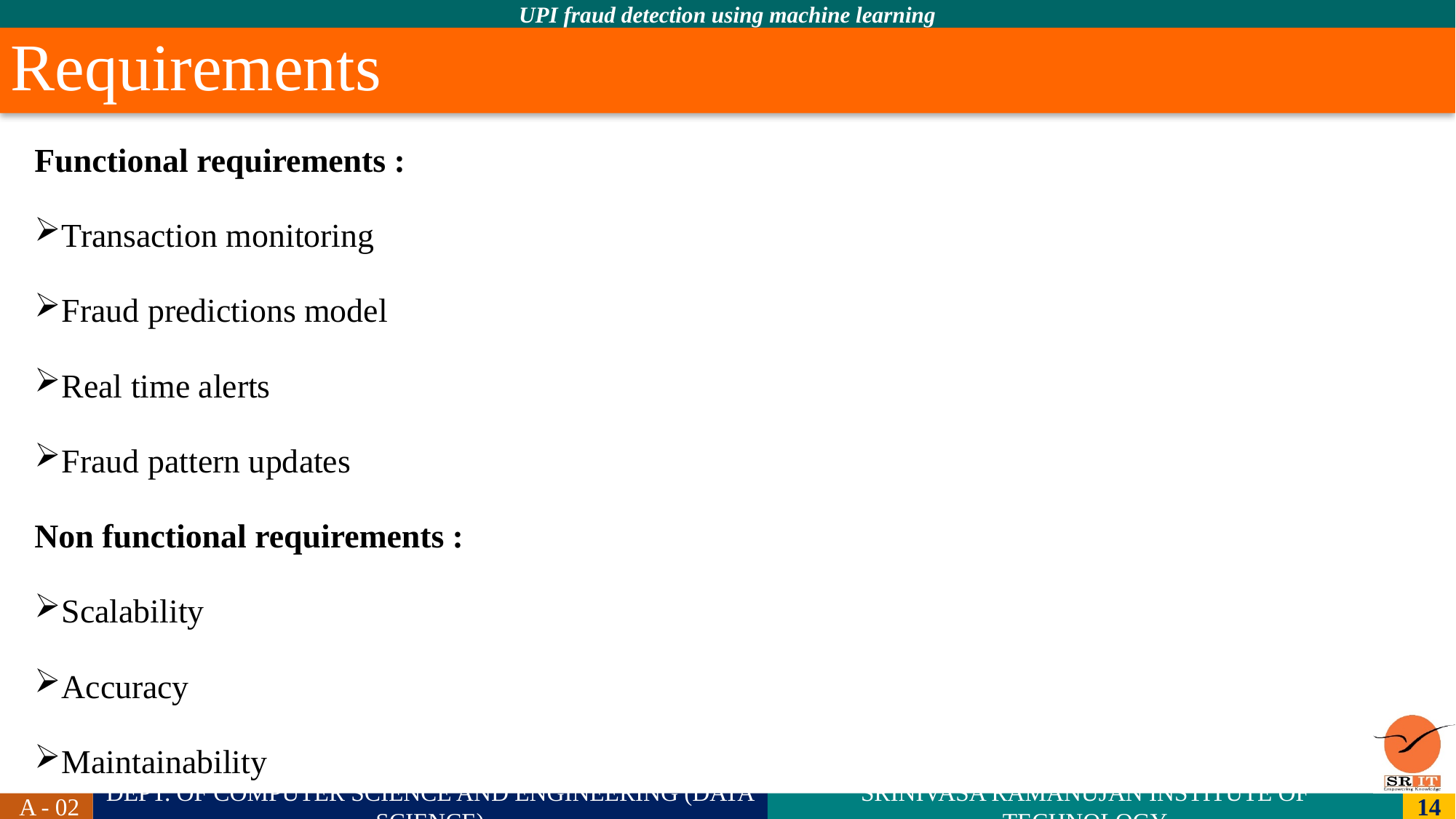

# Requirements
Functional requirements :
Transaction monitoring
Fraud predictions model
Real time alerts
Fraud pattern updates
Non functional requirements :
Scalability
Accuracy
Maintainability